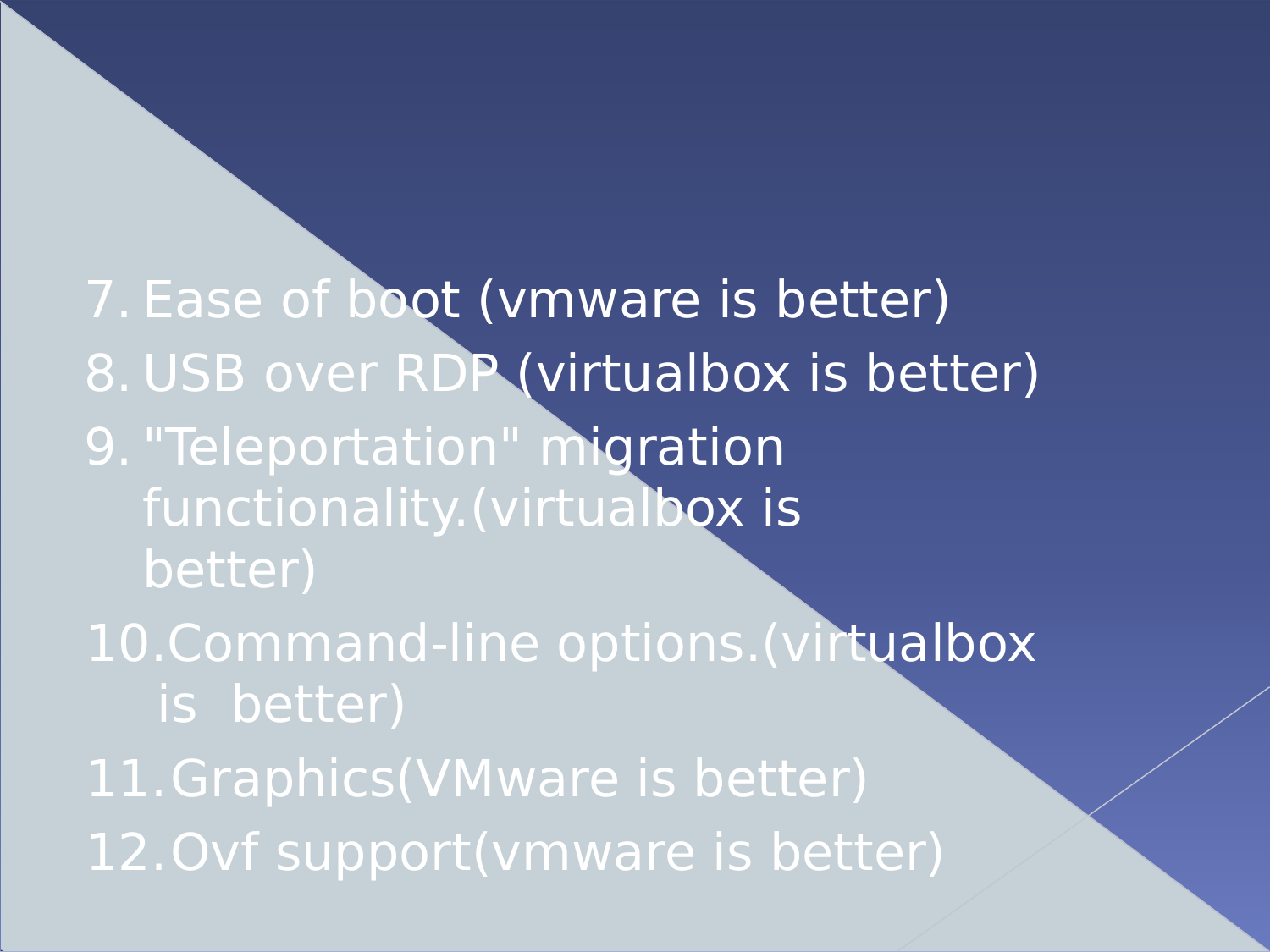

Ease of boot (vmware is better)
USB over RDP (virtualbox is better)
"Teleportation" migration  functionality.(virtualbox is better)
Command-line options.(virtualbox is  better)
Graphics(VMware is better)
Ovf support(vmware is better)